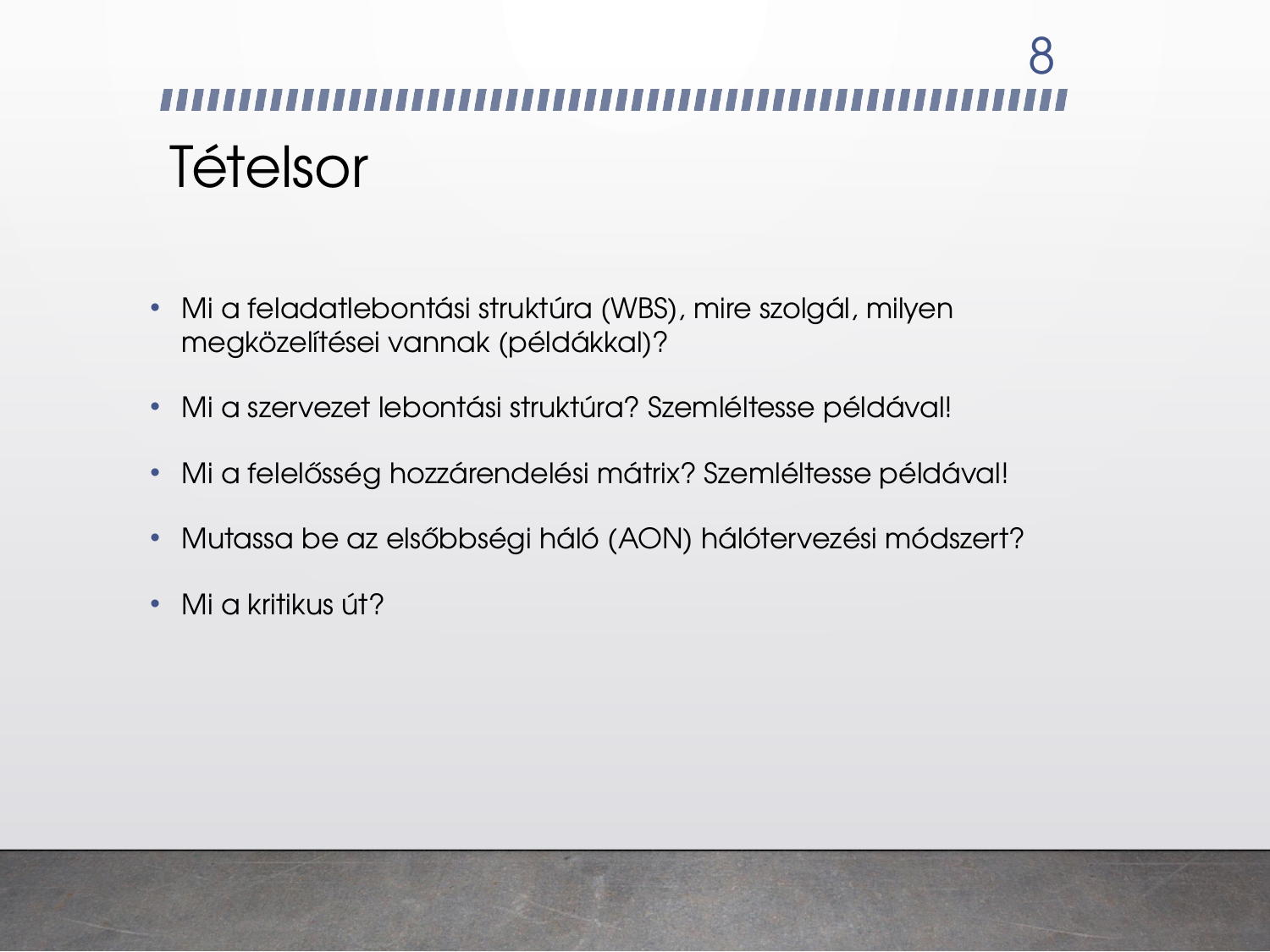

8
# Tételsor

Mi a feladatlebontási struktúra (WBS), mire szolgál, milyen megközelítései vannak (példákkal)?
Mi a szervezet lebontási struktúra? Szemléltesse példával!
Mi a felelősség hozzárendelési mátrix? Szemléltesse példával!
Mutassa be az elsőbbségi háló (AON) hálótervezési módszert?
Mi a kritikus út?